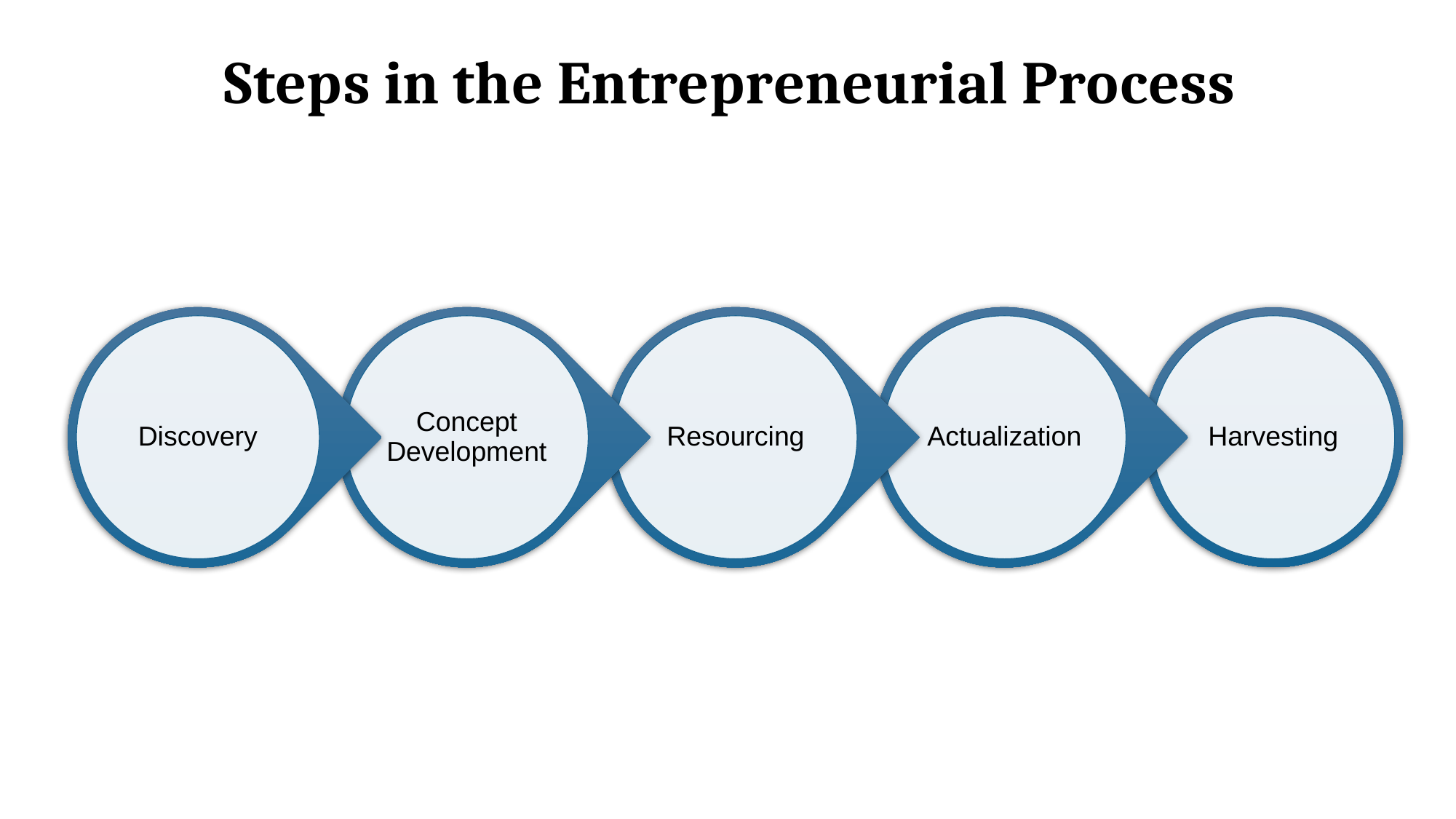

Harvesting
Actualization
Resourcing
Concept Development
Discovery
Steps in the Entrepreneurial Process